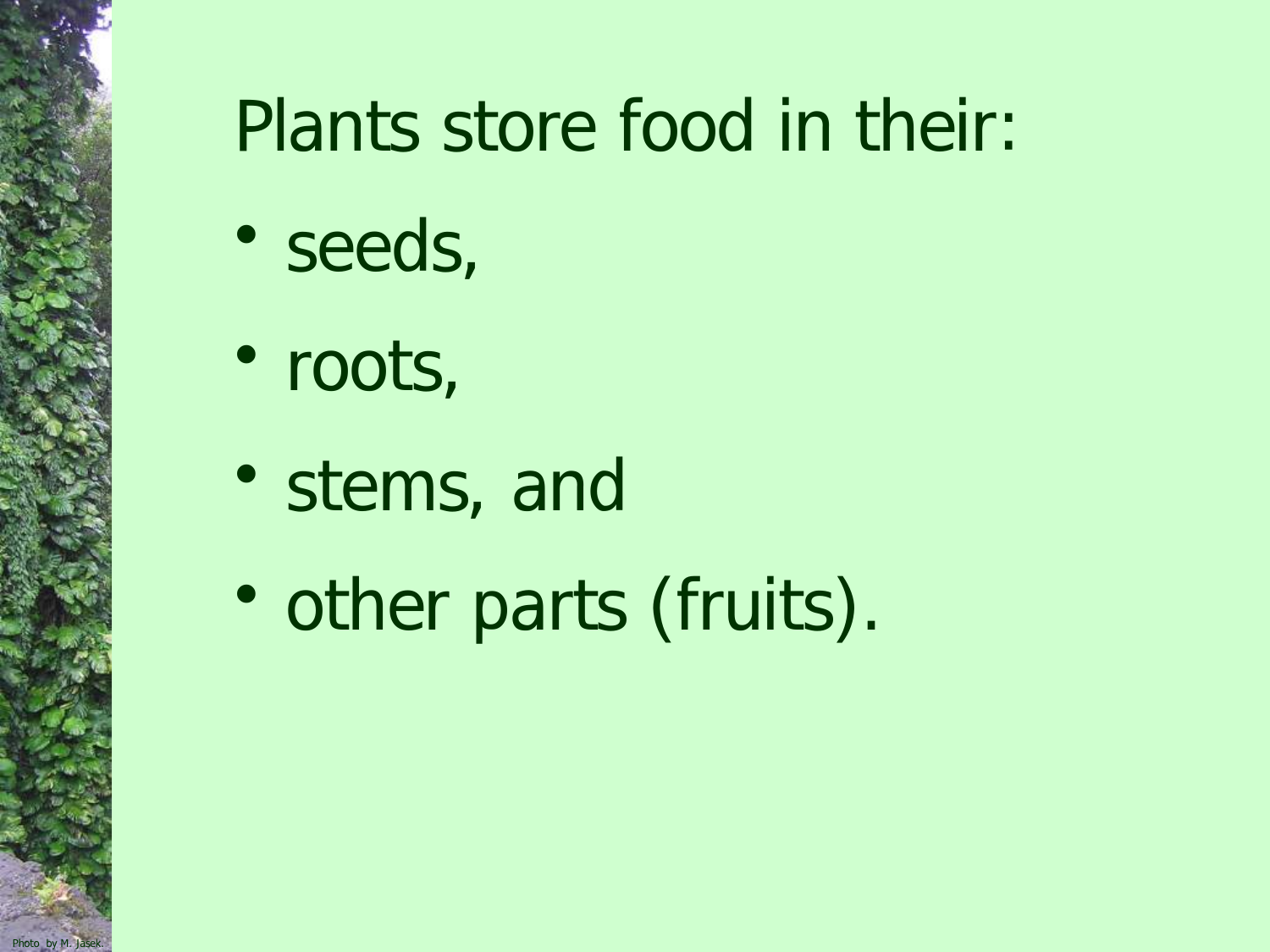

Plants store food in their:
 seeds,
 roots,
 stems, and
 other parts (fruits).